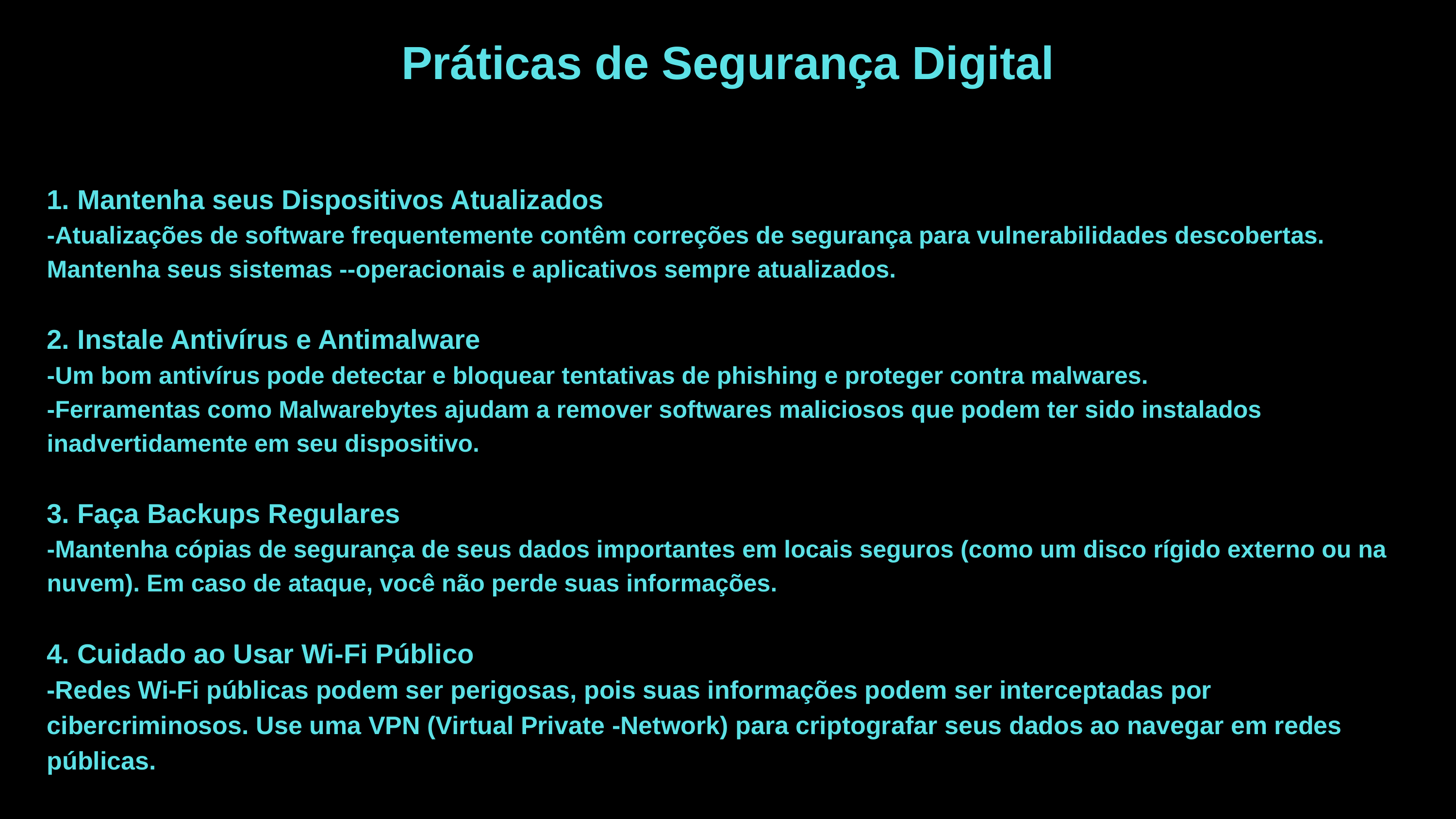

Práticas de Segurança Digital
1. Mantenha seus Dispositivos Atualizados
-Atualizações de software frequentemente contêm correções de segurança para vulnerabilidades descobertas. Mantenha seus sistemas --operacionais e aplicativos sempre atualizados.

2. Instale Antivírus e Antimalware
-Um bom antivírus pode detectar e bloquear tentativas de phishing e proteger contra malwares.
-Ferramentas como Malwarebytes ajudam a remover softwares maliciosos que podem ter sido instalados inadvertidamente em seu dispositivo.

3. Faça Backups Regulares
-Mantenha cópias de segurança de seus dados importantes em locais seguros (como um disco rígido externo ou na nuvem). Em caso de ataque, você não perde suas informações.

4. Cuidado ao Usar Wi-Fi Público
-Redes Wi-Fi públicas podem ser perigosas, pois suas informações podem ser interceptadas por cibercriminosos. Use uma VPN (Virtual Private -Network) para criptografar seus dados ao navegar em redes públicas.